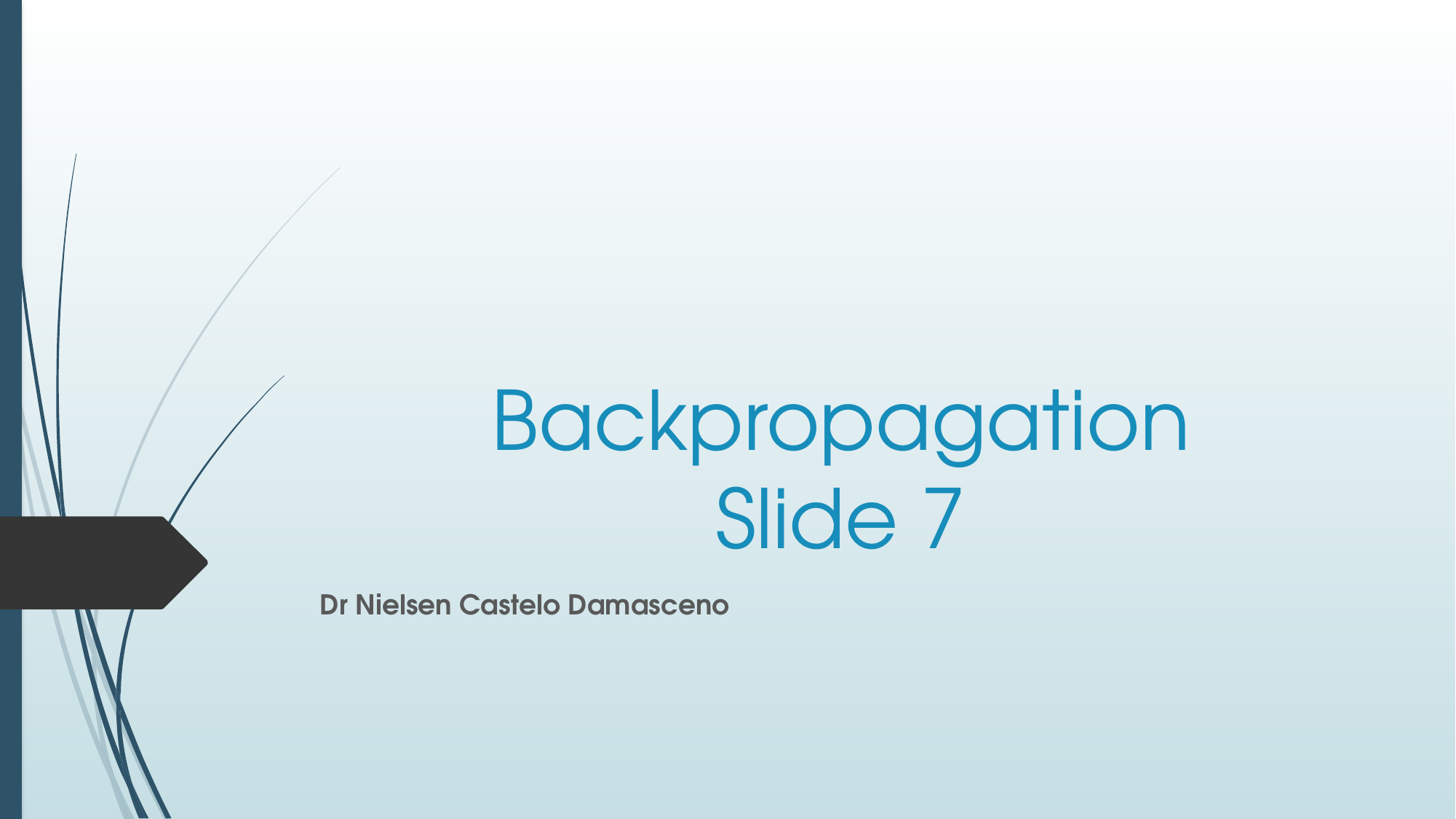

# Backpropagation Slide 7
Dr Nielsen Castelo Damasceno